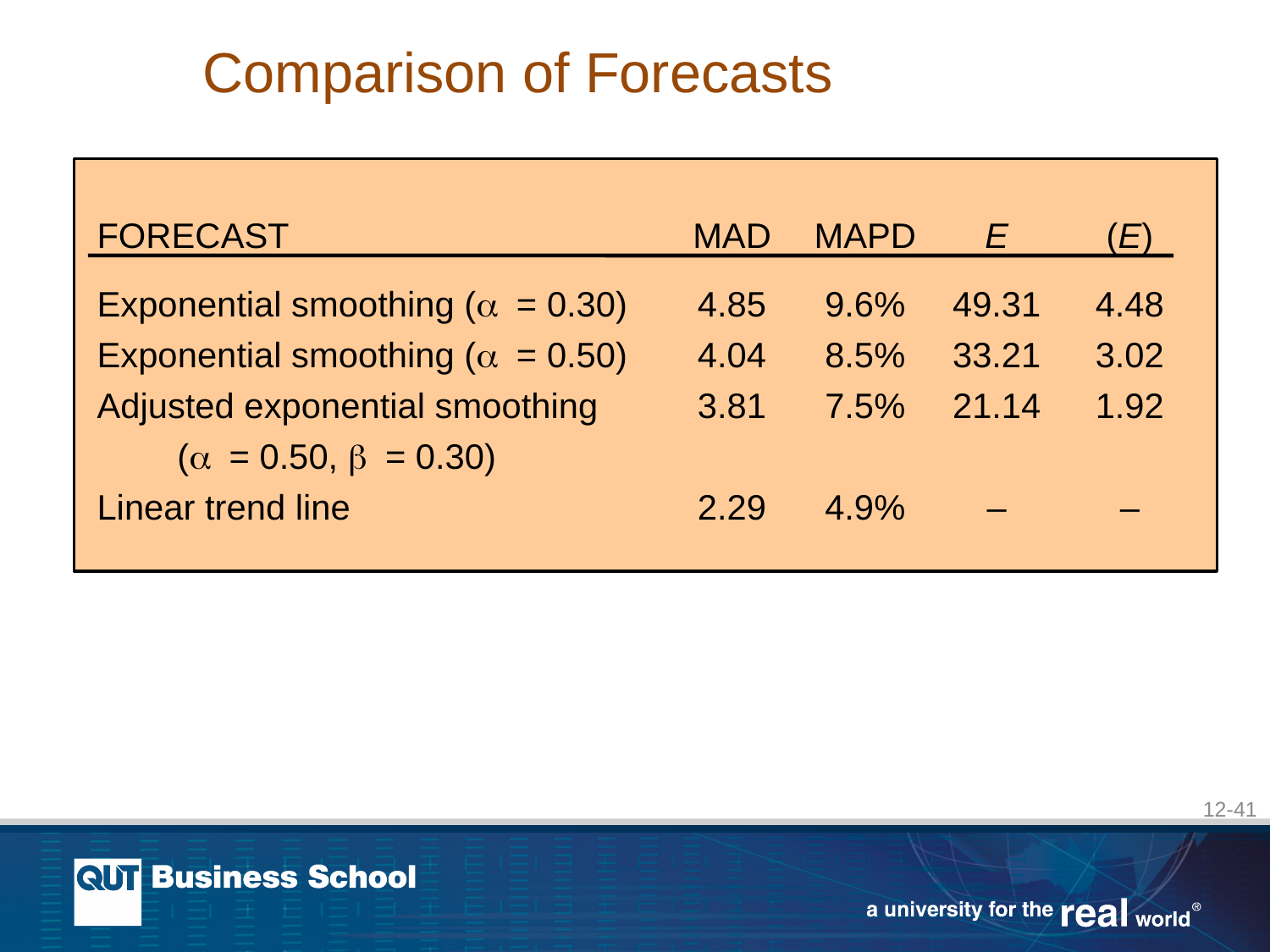

# Comparison of Forecasts

FORECAST	MAD	MAPD	E	(E)

Exponential smoothing (α = 0.30)	4.85	9.6%	49.31	4.48
Exponential smoothing (α = 0.50)	4.04	8.5%	33.21	3.02
Adjusted exponential smoothing	3.81	7.5%	21.14	1.92
	(α = 0.50, β = 0.30)
Linear trend line	2.29	4.9%	–	–

12-41